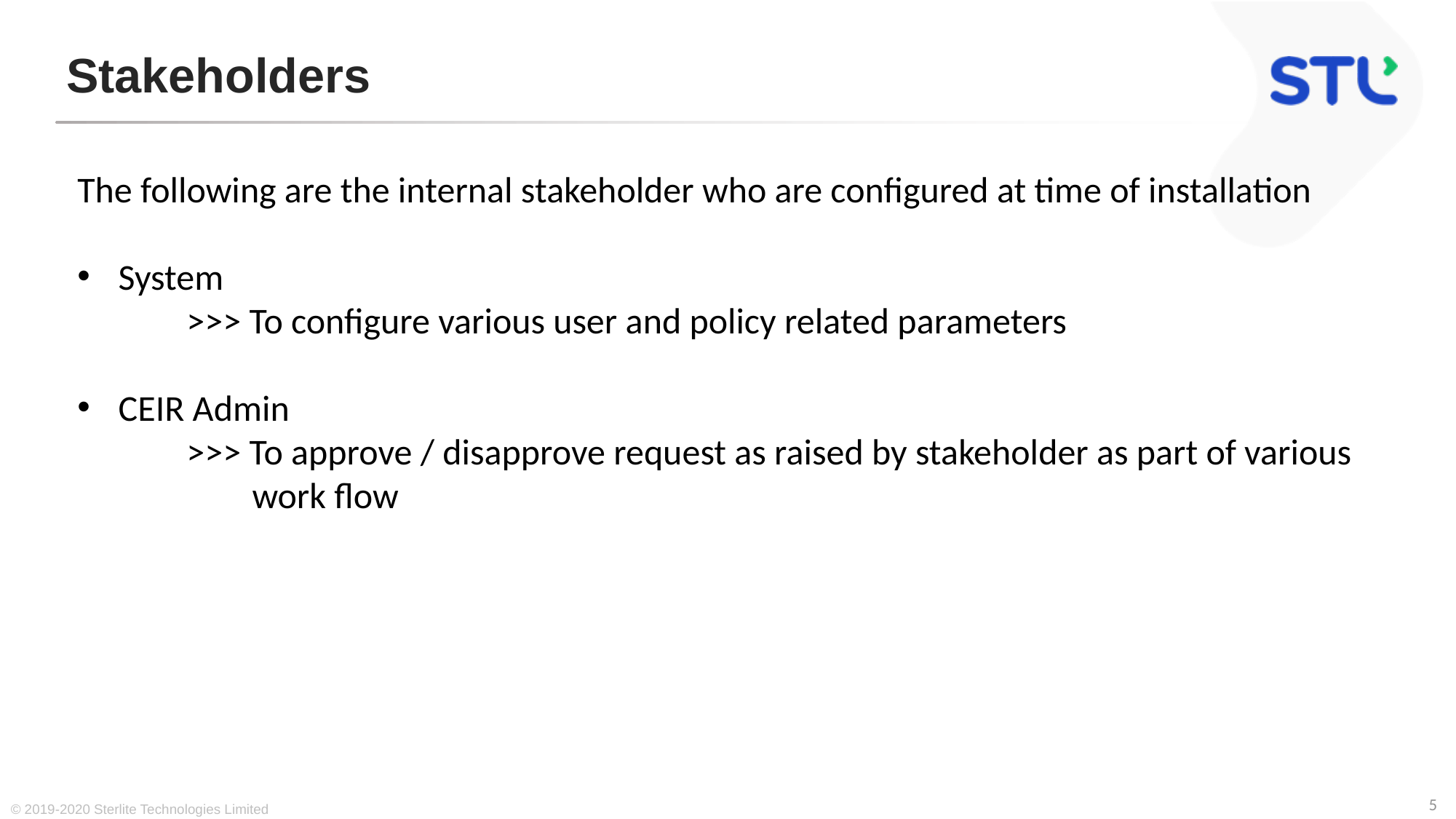

# Stakeholders
The following are the internal stakeholder who are configured at time of installation

System
	>>> To configure various user and policy related parameters

CEIR Admin
	>>> To approve / disapprove request as raised by stakeholder as part of various  	  	        work flow

5
© 2019-2020 Sterlite Technologies Limited